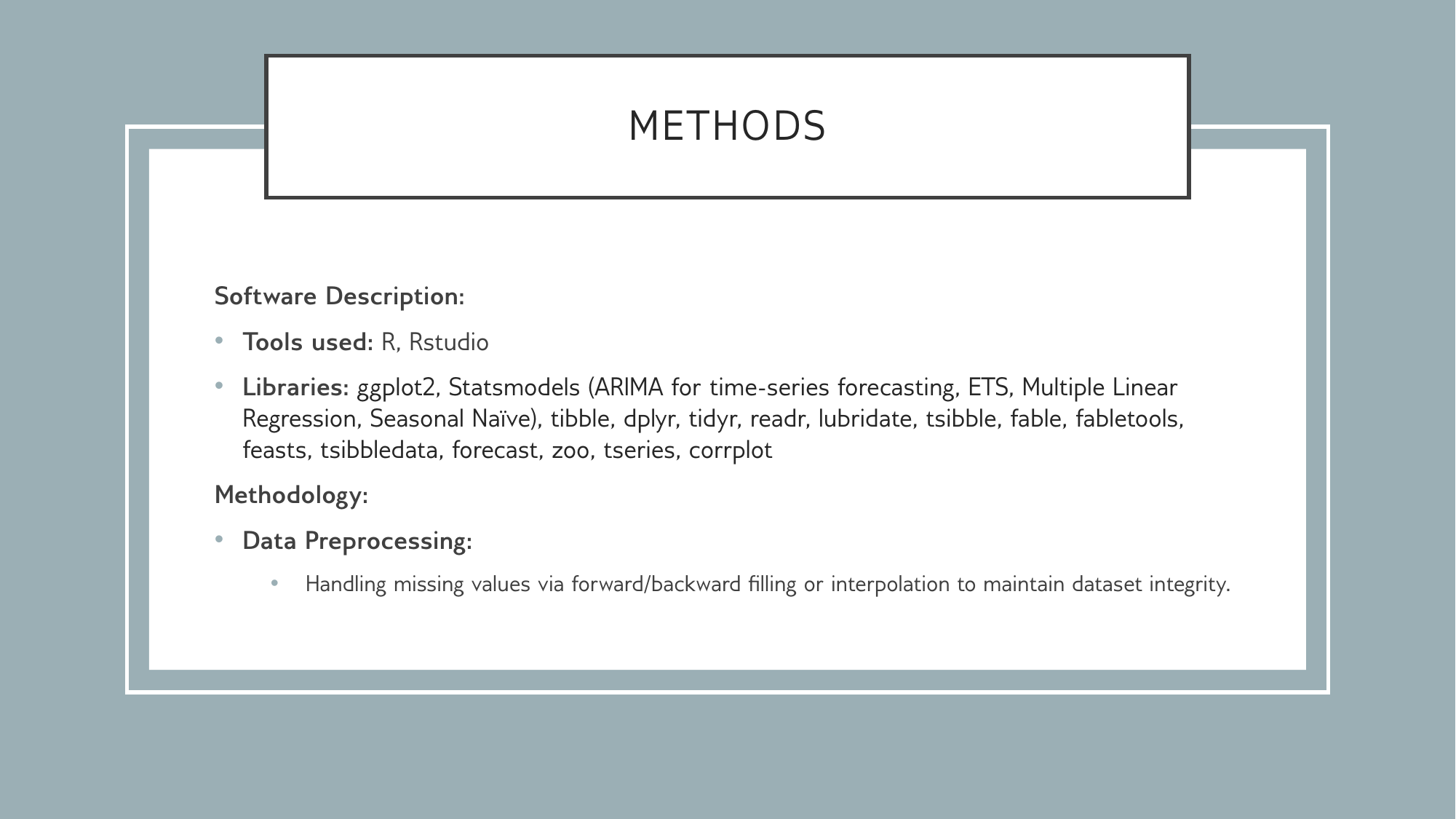

# Methods

Software Description:
Tools used: R, Rstudio
Libraries: ggplot2, Statsmodels (ARIMA for time-series forecasting, ETS, Multiple Linear Regression, Seasonal Naïve), tibble, dplyr, tidyr, readr, lubridate, tsibble, fable, fabletools, feasts, tsibbledata, forecast, zoo, tseries, corrplot
Methodology:
Data Preprocessing:
Handling missing values via forward/backward filling or interpolation to maintain dataset integrity.